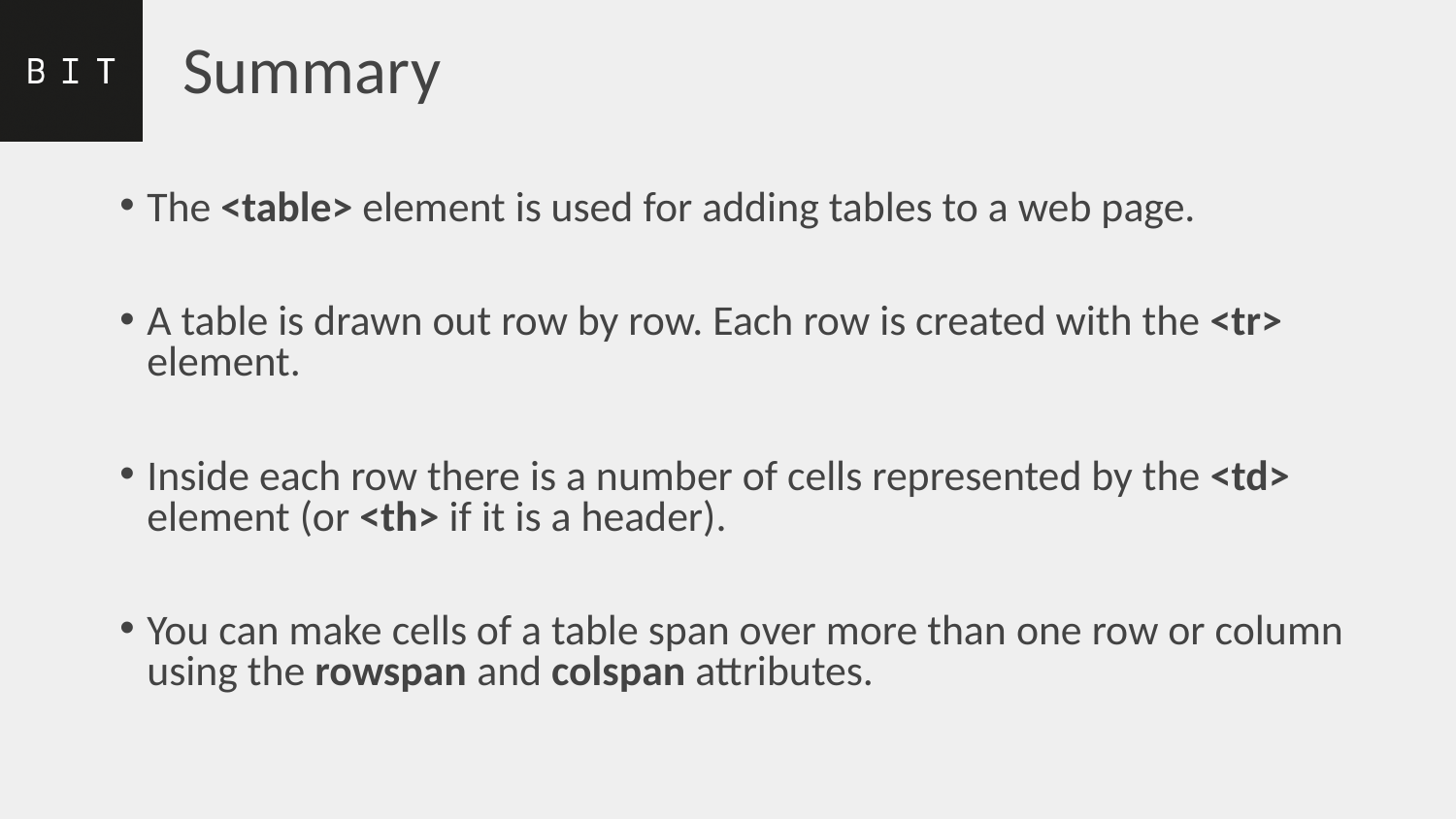

# Summary
The <table> element is used for adding tables to a web page.

A table is drawn out row by row. Each row is created with the <tr> element.

Inside each row there is a number of cells represented by the <td> element (or <th> if it is a header).

You can make cells of a table span over more than one row or column using the rowspan and colspan attributes.